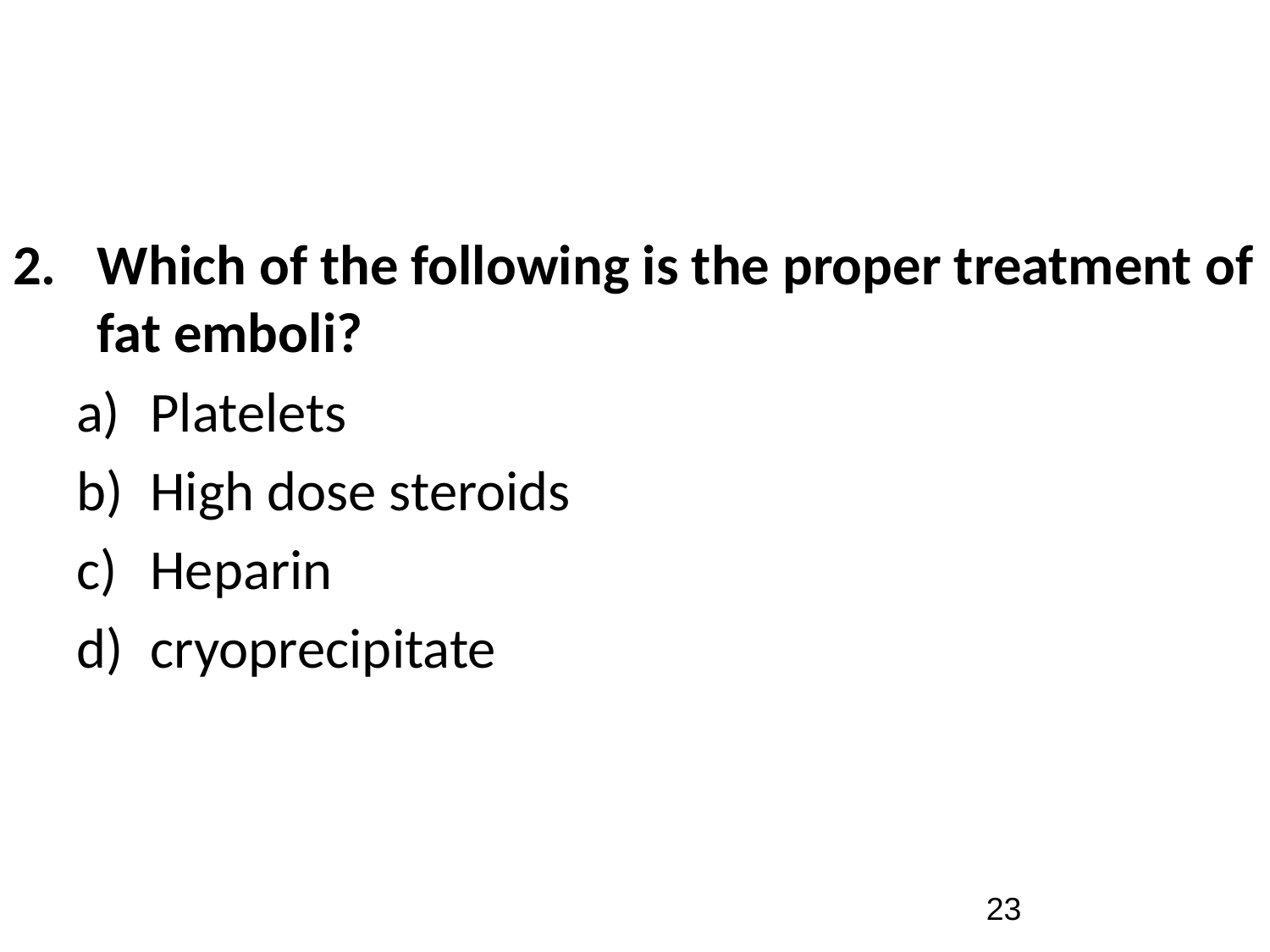

#
Which of the following is the proper treatment of fat emboli?
Platelets
High dose steroids
Heparin
cryoprecipitate

23